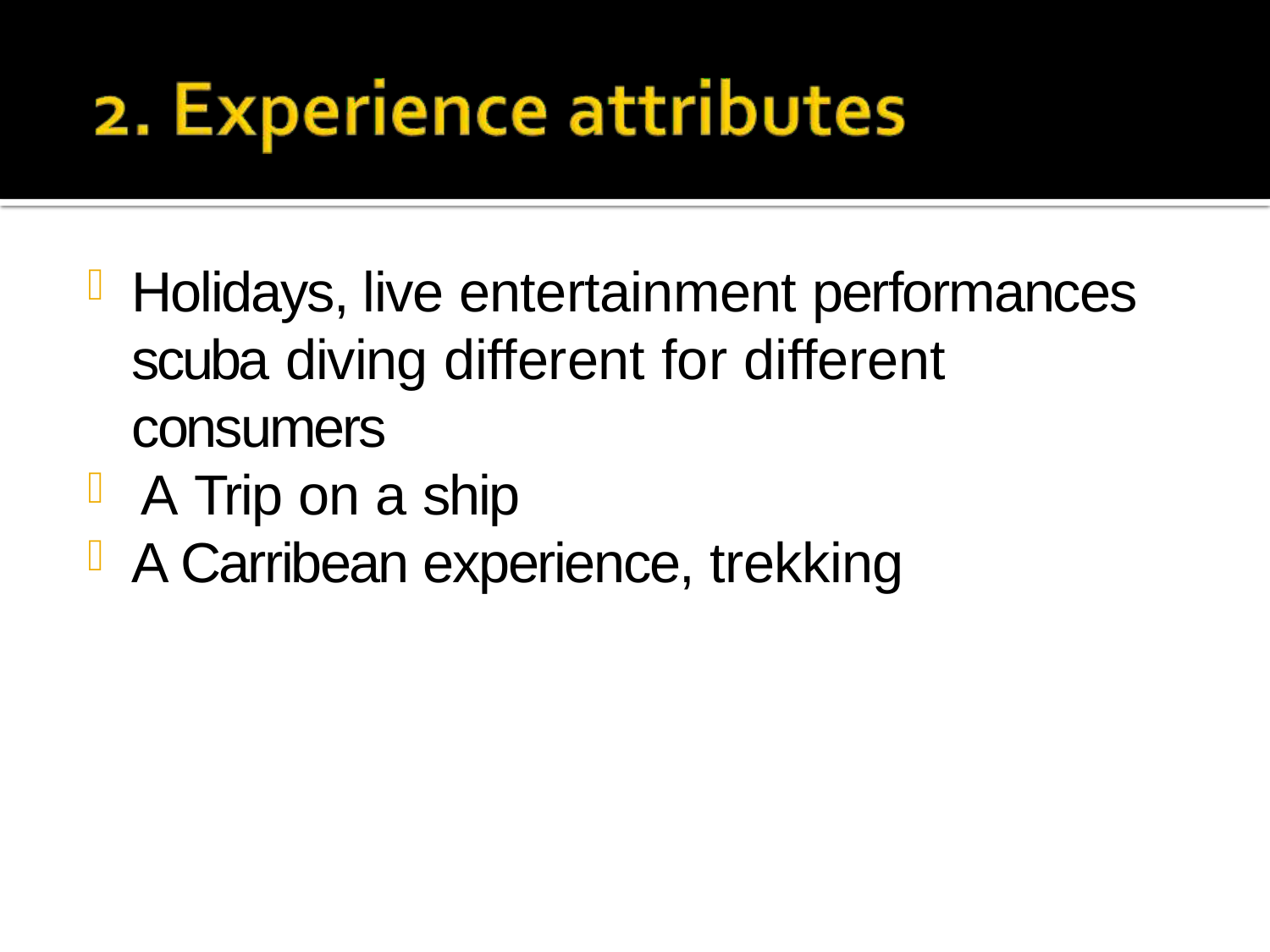

Holidays, live entertainment performances  scuba diving different for different consumers
A Trip on a ship
A Carribean experience, trekking